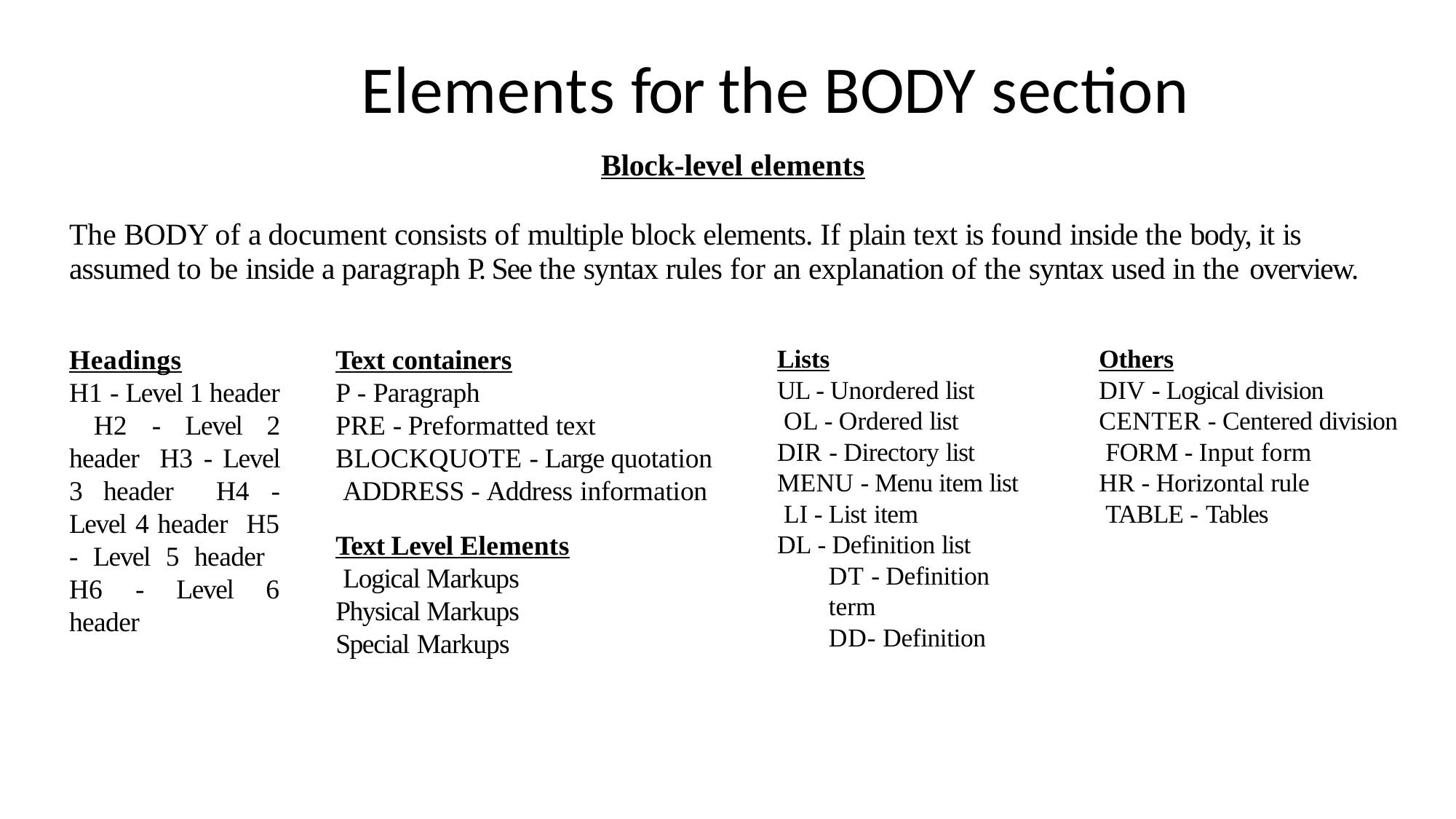

# Elements for the BODY section
Block-level elements

The BODY of a document consists of multiple block elements. If plain text is found inside the body, it is
assumed to be inside a paragraph P. See the syntax rules for an explanation of the syntax used in the overview.
Lists
UL - Unordered list  OL - Ordered list  DIR - Directory list
MENU - Menu item list  LI - List item
DL - Definition list
DT - Definition term
DD- Definition
Text containers
P - Paragraph
PRE - Preformatted text  BLOCKQUOTE - Large quotation  ADDRESS - Address information
Text Level Elements  Logical Markups  Physical Markups  Special Markups
Others
DIV - Logical division  CENTER - Centered division  FORM - Input form
HR - Horizontal rule  TABLE - Tables
Headings
H1 - Level 1 header  H2 - Level 2 header  H3 - Level 3 header  H4 - Level 4 header  H5 - Level 5 header  H6 - Level 6 header